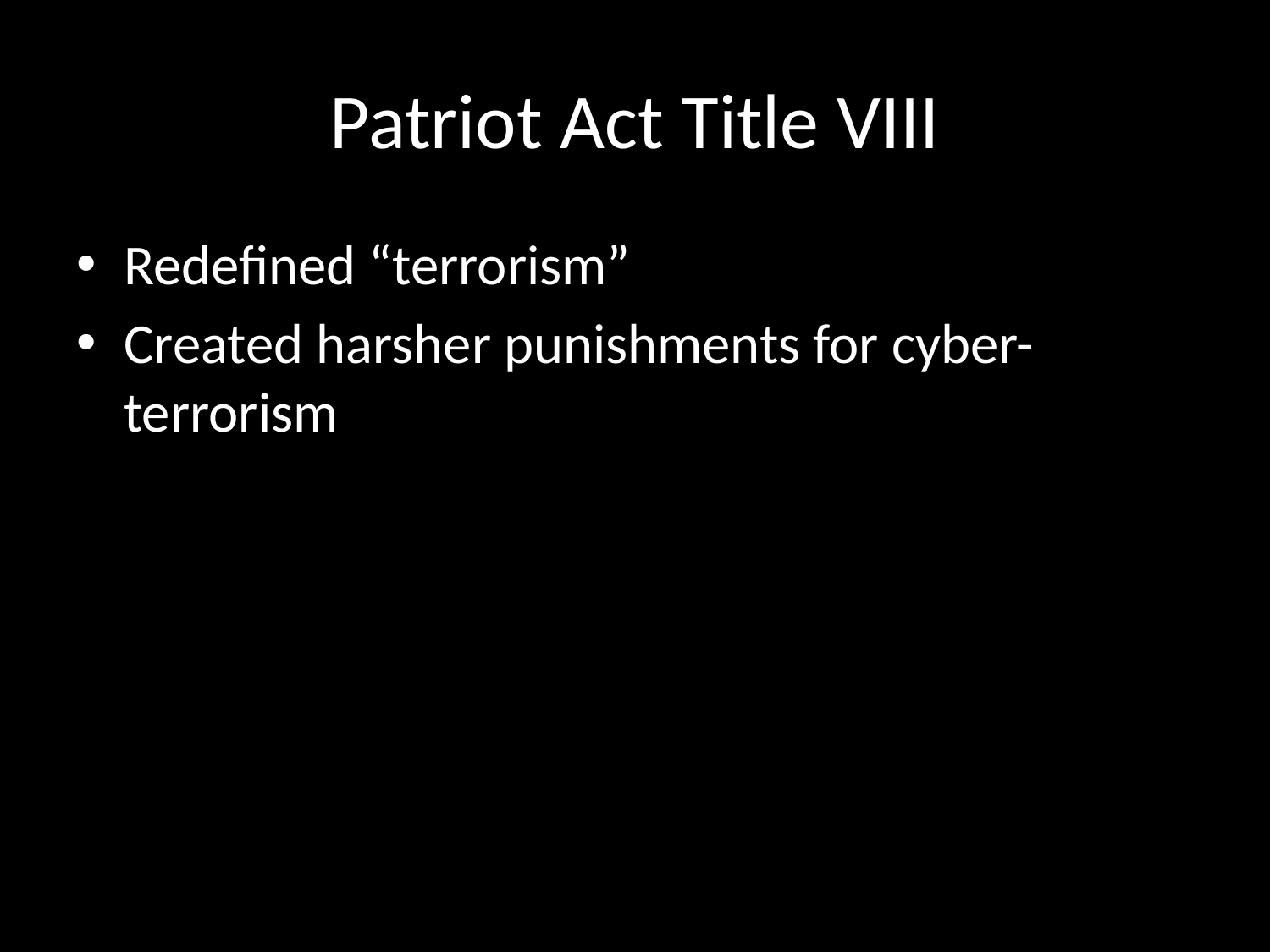

# Patriot Act Title VIII
Redefined “terrorism”
Created harsher punishments for cyber-terrorism